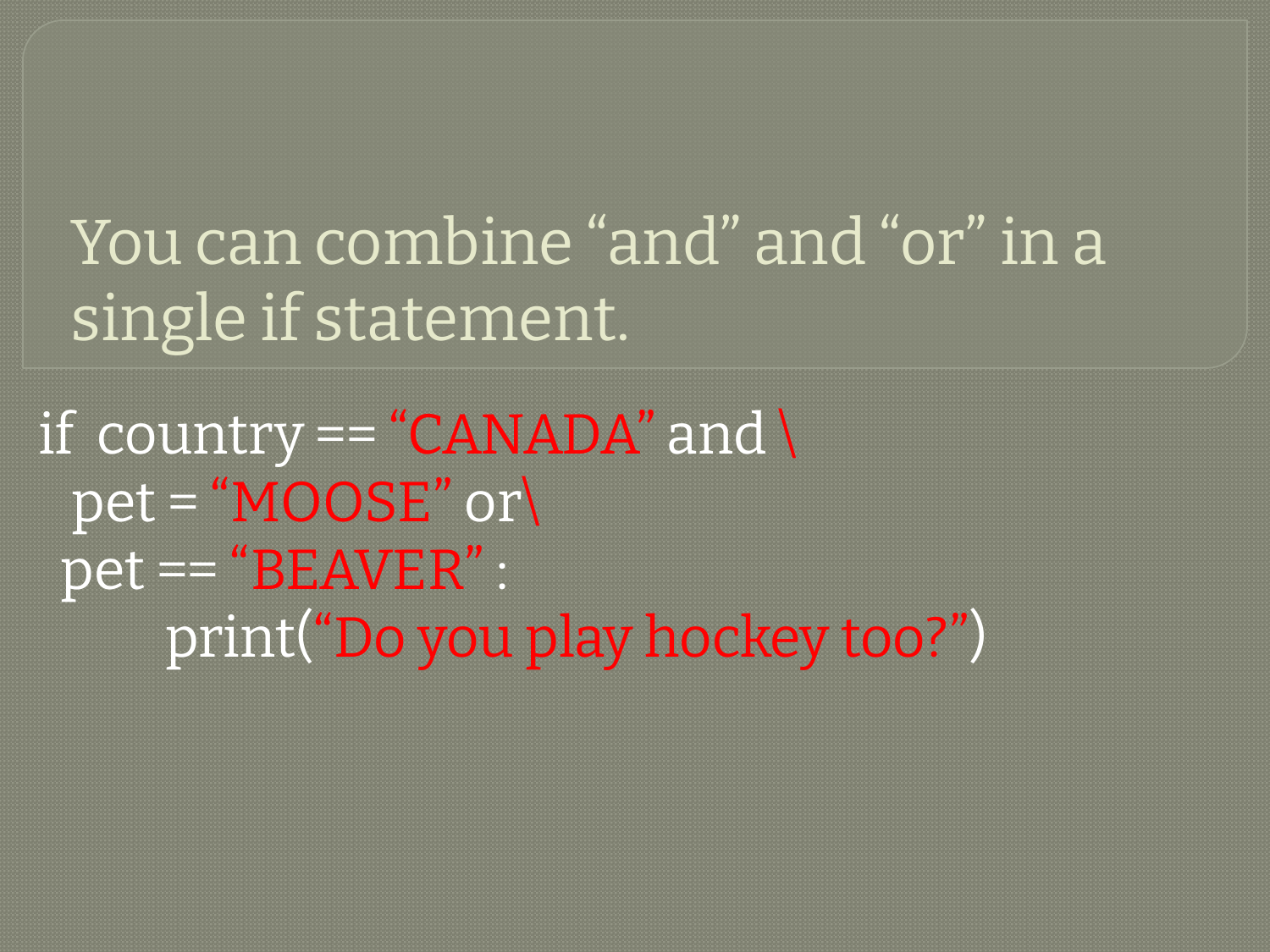

# You can combine “and” and “or” in a single if statement.
if  country == “CANADA” and \
   pet = “MOOSE” or\
  pet == “BEAVER” :
	print(“Do you play hockey too?”)